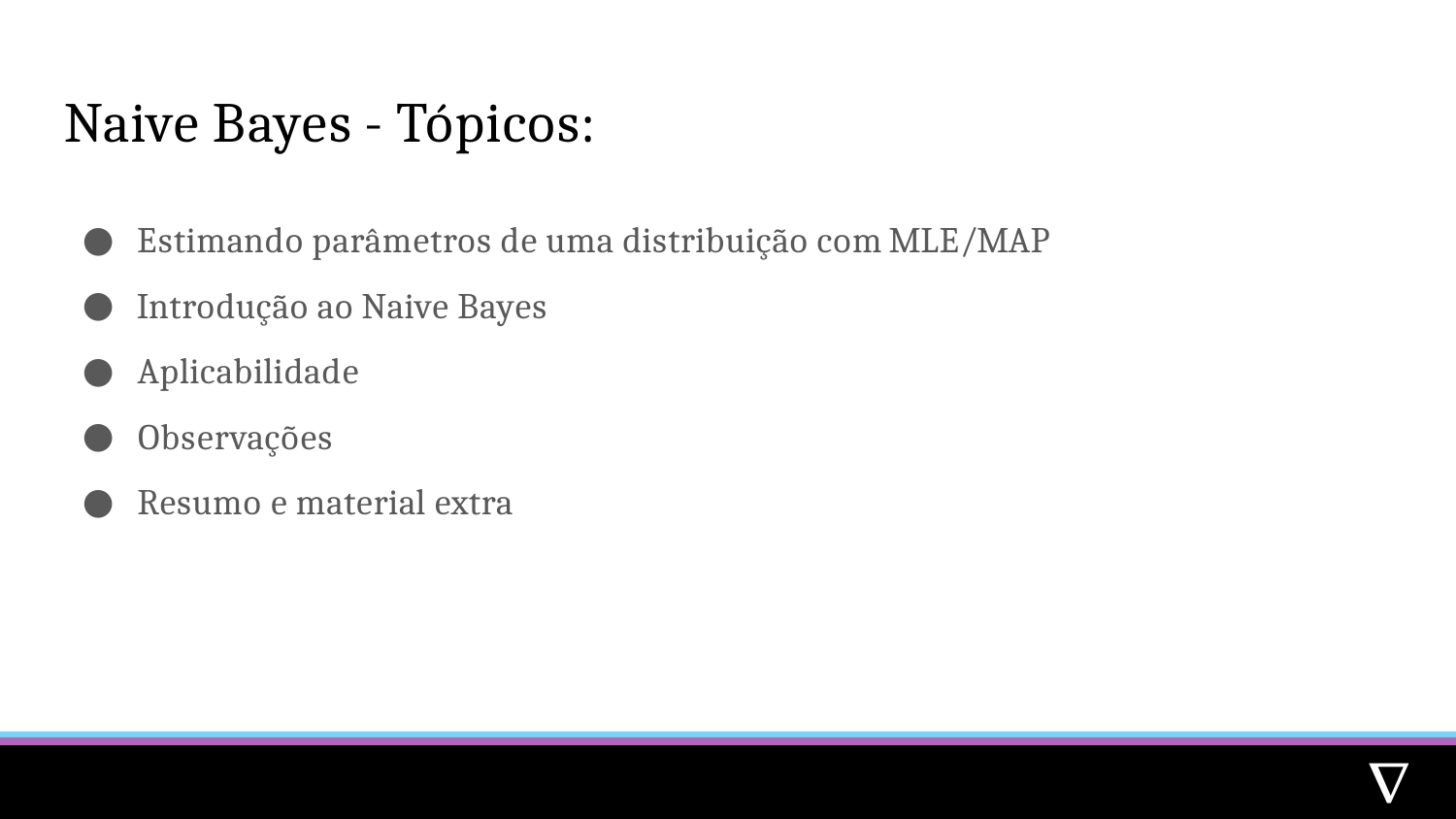

# Naive Bayes - Tópicos:

Estimando parâmetros de uma distribuição com MLE/MAP
Introdução ao Naive Bayes
Aplicabilidade
Observações
Resumo e material extra